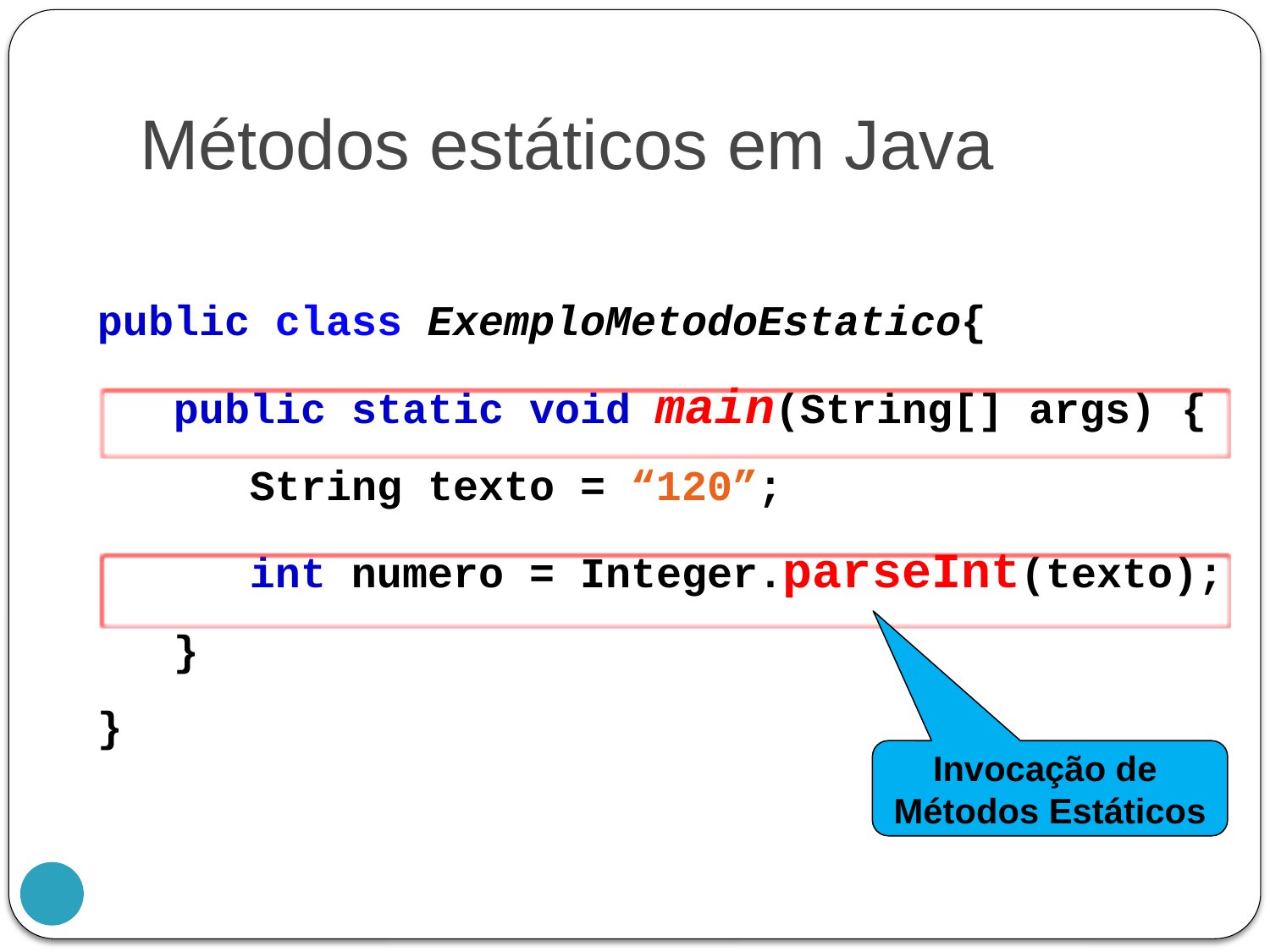

# Métodos estáticos em Java

public class ExemploMetodoEstatico{
   public static void main(String[] args) {
      String texto = “120”;
      int numero = Integer.parseInt(texto);
   }
}

Invocação de
Métodos Estáticos
8